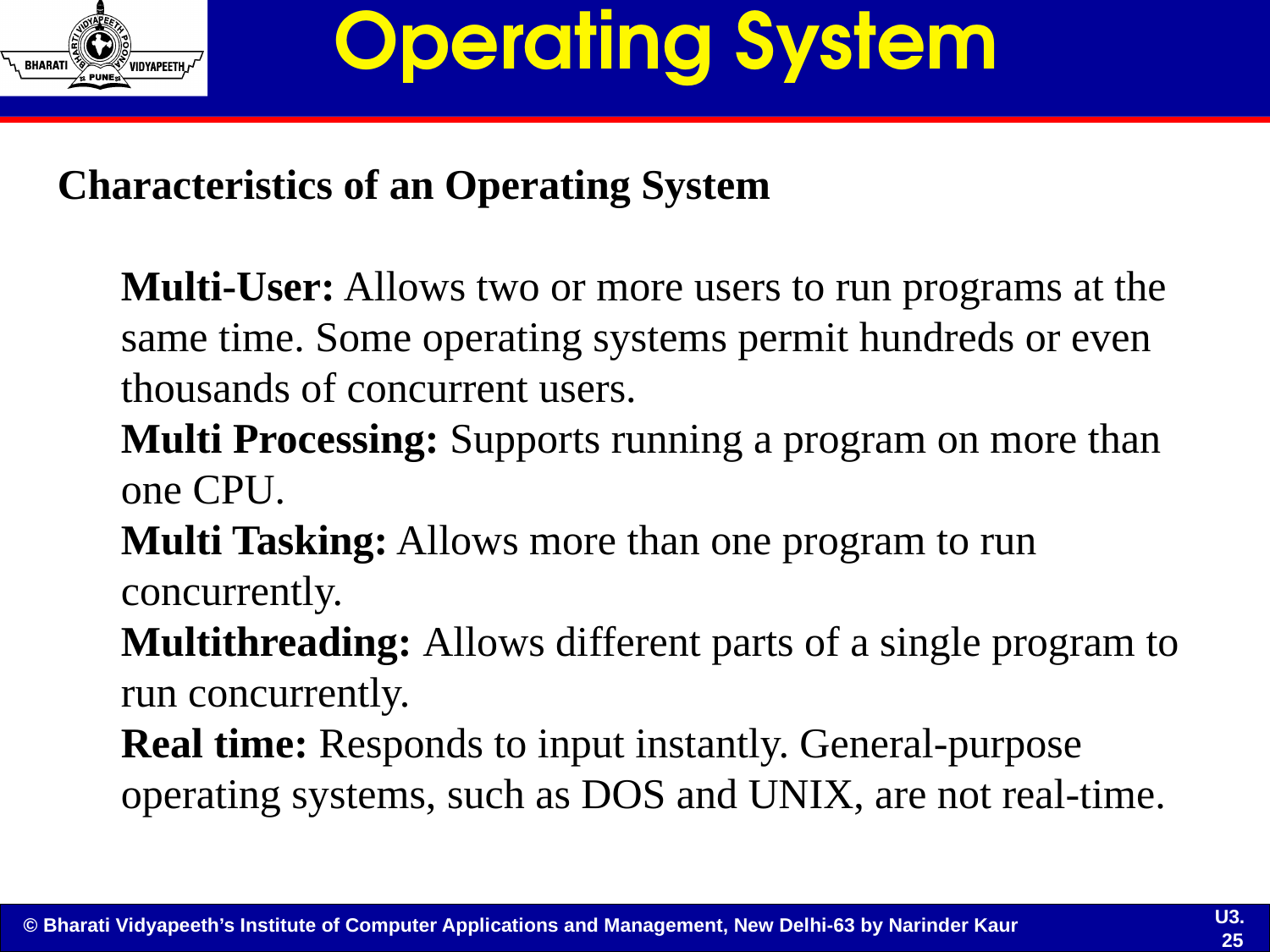

# Operating System

Characteristics of an Operating System

Multi-User: Allows two or more users to run programs at the same time. Some operating systems permit hundreds or even thousands of concurrent users.
Multi Processing: Supports running a program on more than one CPU.
Multi Tasking: Allows more than one program to run concurrently.
Multithreading: Allows different parts of a single program to run concurrently.
Real time: Responds to input instantly. General-purpose operating systems, such as DOS and UNIX, are not real-time.